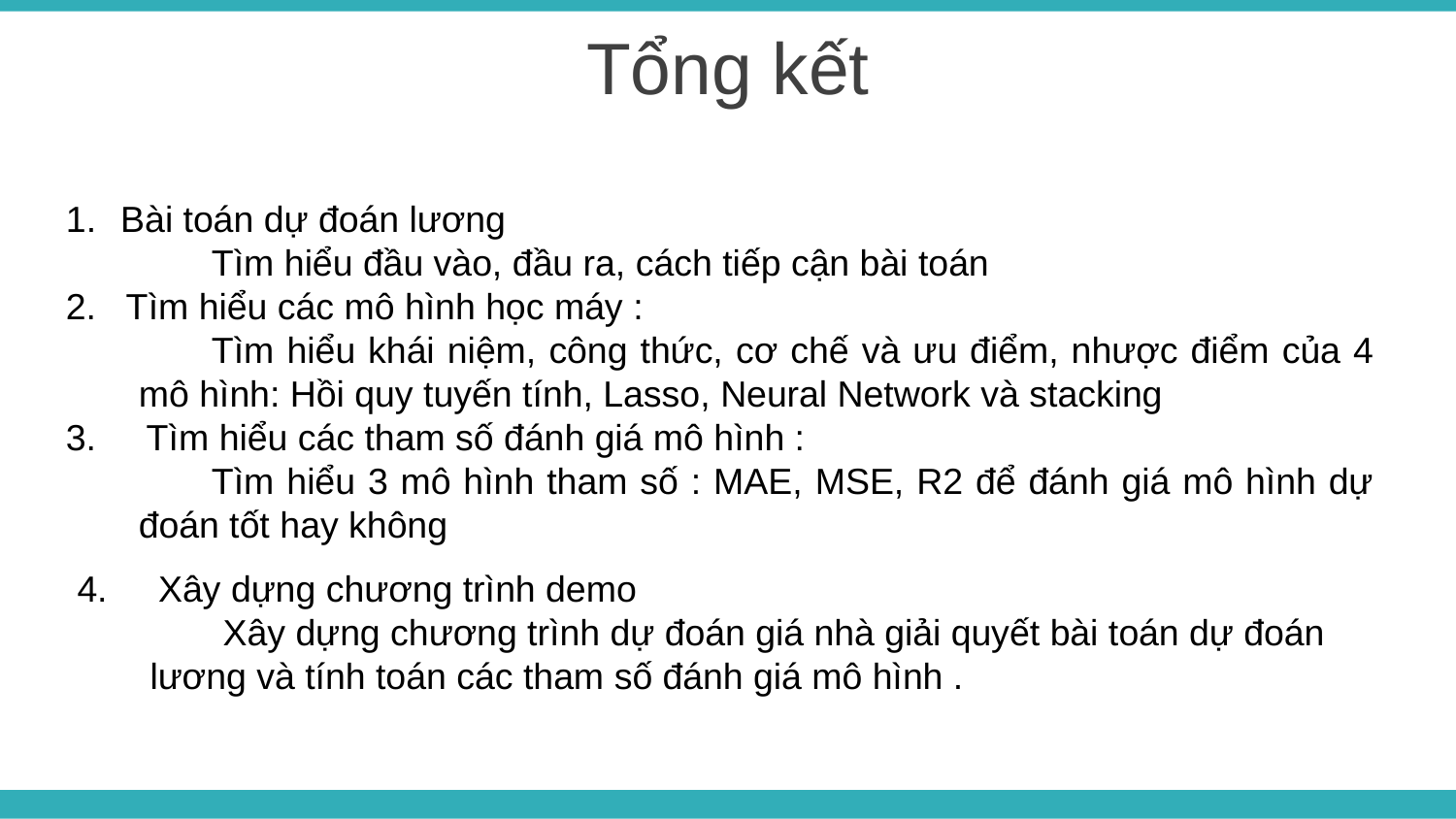

Tổng kết

Bài toán dự đoán lương
Tìm hiểu đầu vào, đầu ra, cách tiếp cận bài toán
2.   Tìm hiểu các mô hình học máy :
Tìm hiểu khái niệm, công thức, cơ chế và ưu điểm, nhược điểm của 4 mô hình: Hồi quy tuyến tính, Lasso, Neural Network và stacking
3.     Tìm hiểu các tham số đánh giá mô hình :
Tìm hiểu 3 mô hình tham số : MAE, MSE, R2 để đánh giá mô hình dự đoán tốt hay không

4.     Xây dựng chương trình demo
Xây dựng chương trình dự đoán giá nhà giải quyết bài toán dự đoán  lương và tính toán các tham số đánh giá mô hình .